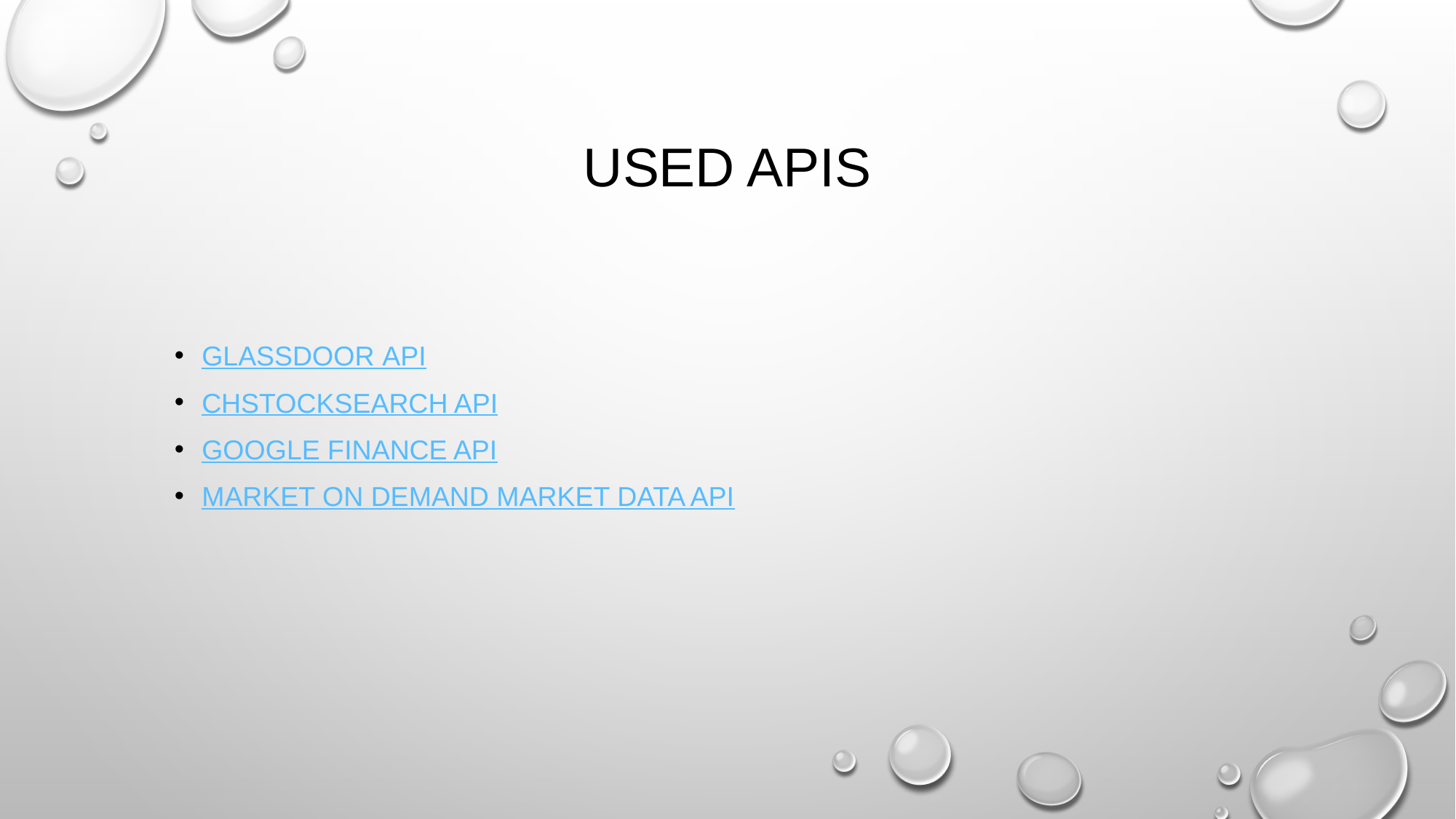

# Used APIs

Glassdoor API
CHStockSearch API
Google Finance API
Market On Demand Market Data API